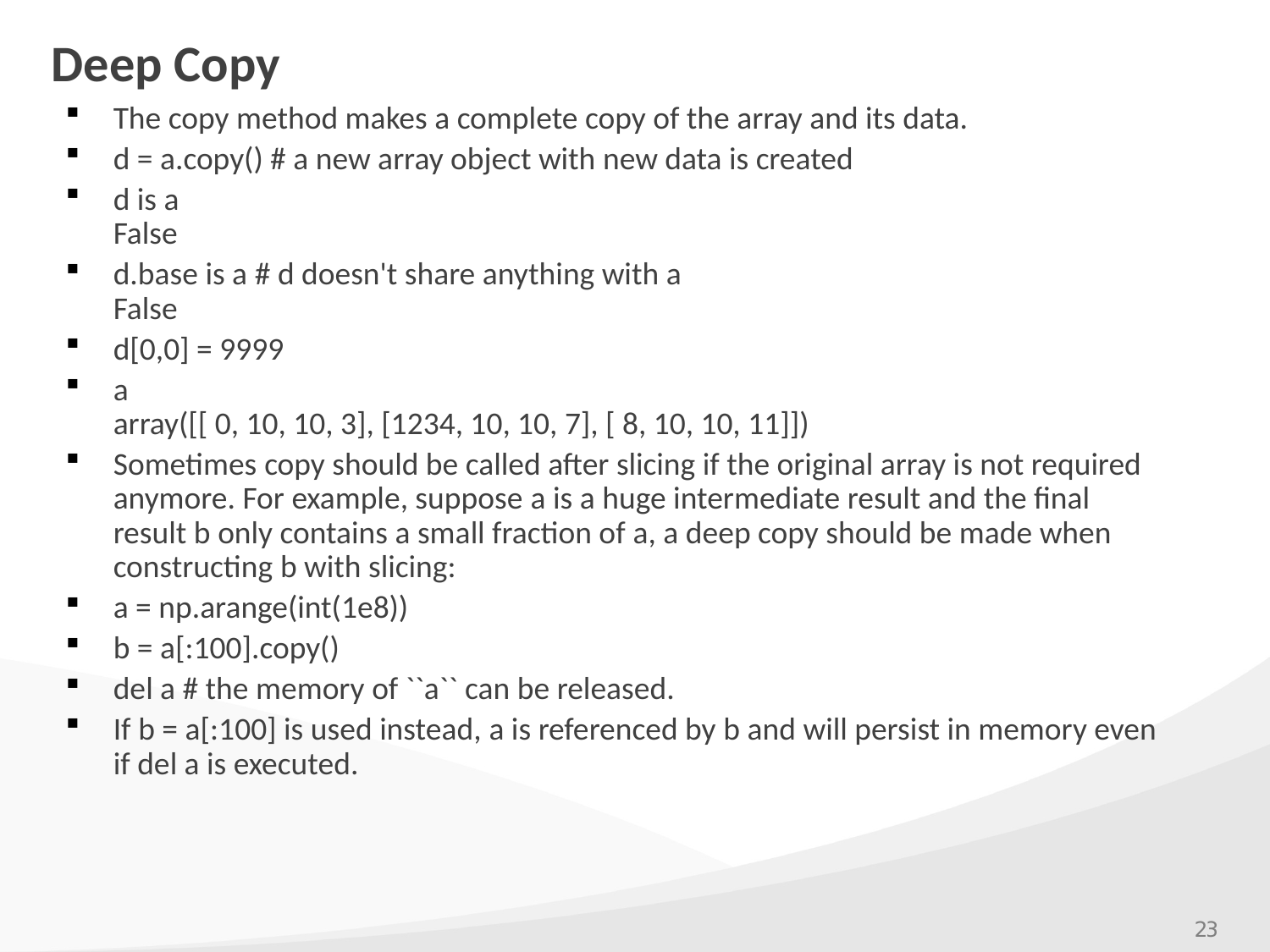

# Deep Copy
The copy method makes a complete copy of the array and its data.
d = a.copy() # a new array object with new data is created
d is a
False
d.base is a # d doesn't share anything with a
False
d[0,0] = 9999
a
array([[ 0, 10, 10, 3], [1234, 10, 10, 7], [ 8, 10, 10, 11]])
Sometimes copy should be called after slicing if the original array is not required anymore. For example, suppose a is a huge intermediate result and the final result b only contains a small fraction of a, a deep copy should be made when constructing b with slicing:
a = np.arange(int(1e8))
b = a[:100].copy()
del a # the memory of ``a`` can be released.
If b = a[:100] is used instead, a is referenced by b and will persist in memory even if del a is executed.